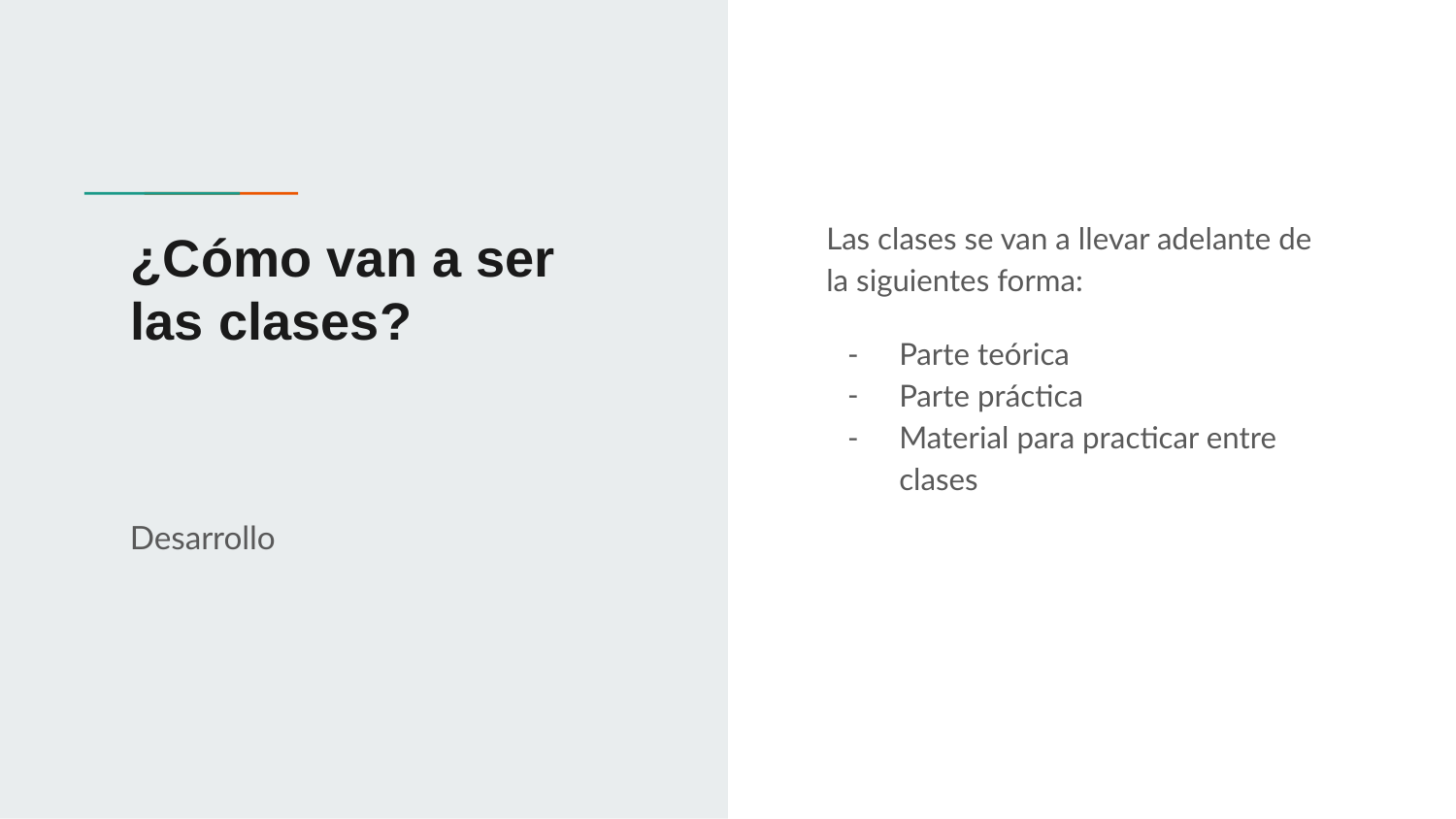

Las clases se van a llevar adelante de la siguientes forma:
Parte teórica
Parte práctica
Material para practicar entre clases
# ¿Cómo van a ser las clases?
Desarrollo